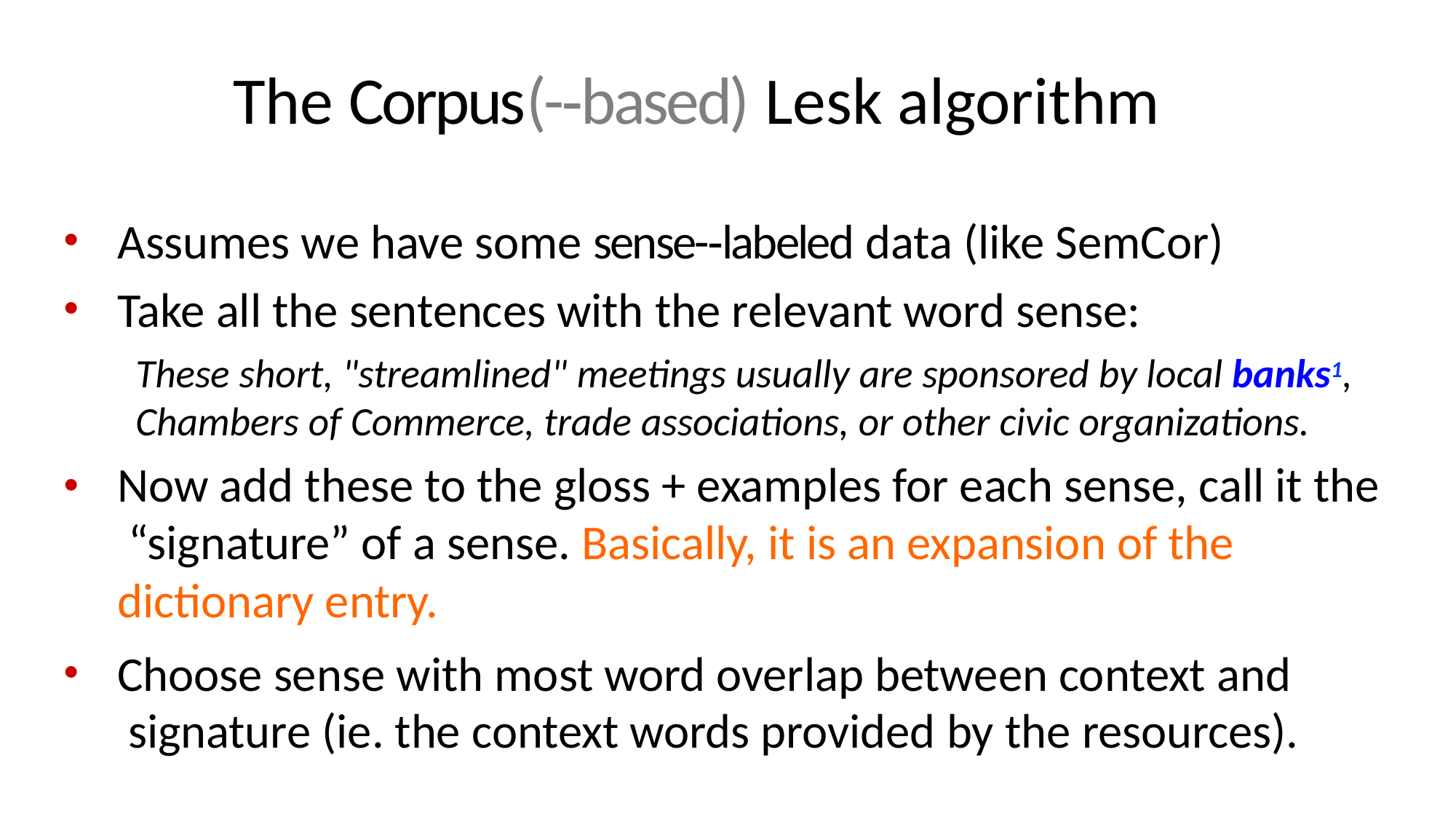

# The Corpus(-­‐based) Lesk algorithm
Assumes we have some sense-­‐labeled data (like SemCor)
Take all the sentences with the relevant word sense:
These short, "streamlined" meetings usually are sponsored by local banks1,  Chambers of Commerce, trade associations, or other civic organizations.
Now add these to the gloss + examples for each sense, call it the  “signature” of a sense. Basically, it is an expansion of the  dictionary entry.
Choose sense with most word overlap between context and  signature (ie. the context words provided by the resources).